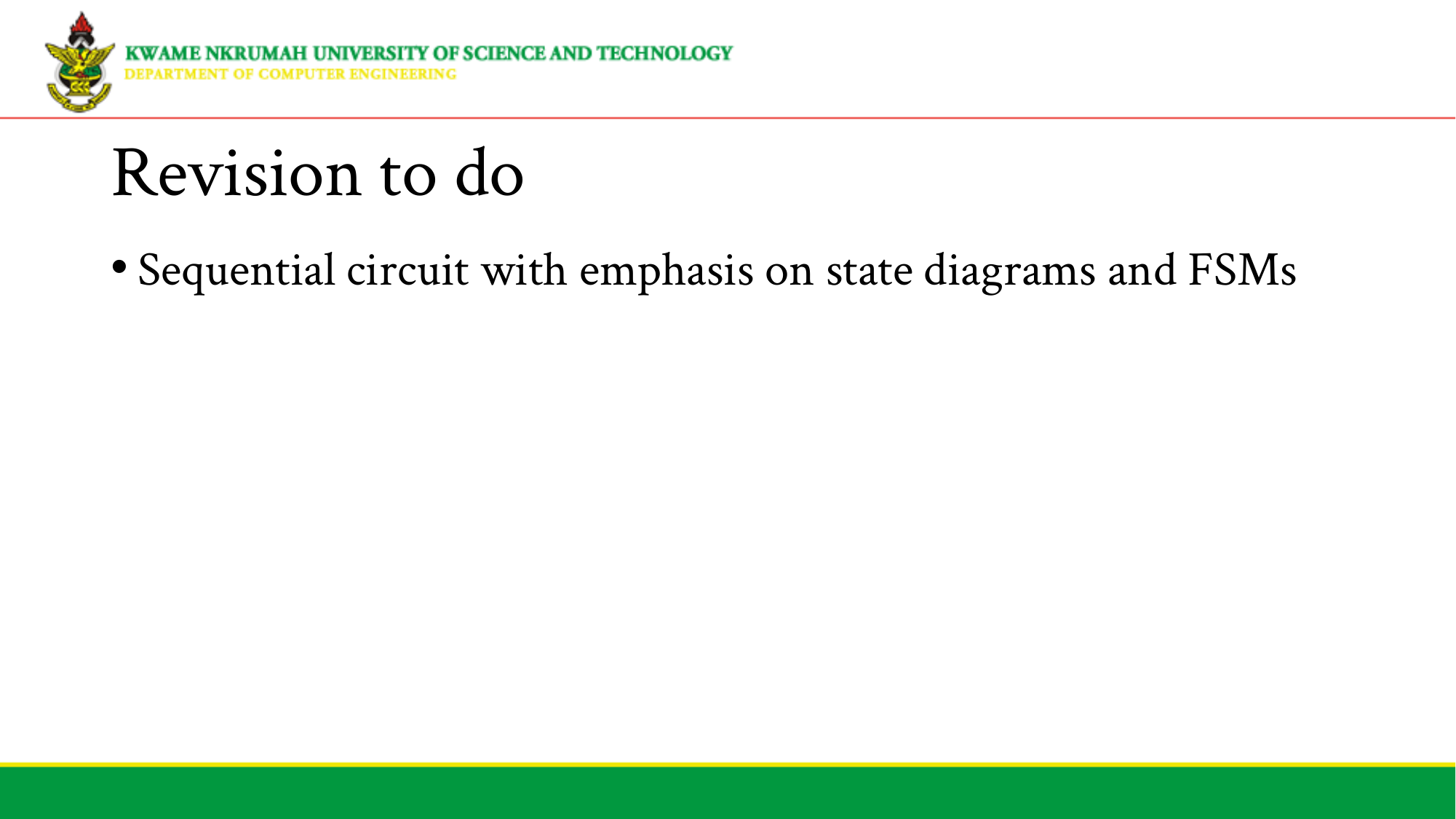

# Revision to do
Sequential circuit with emphasis on state diagrams and FSMs